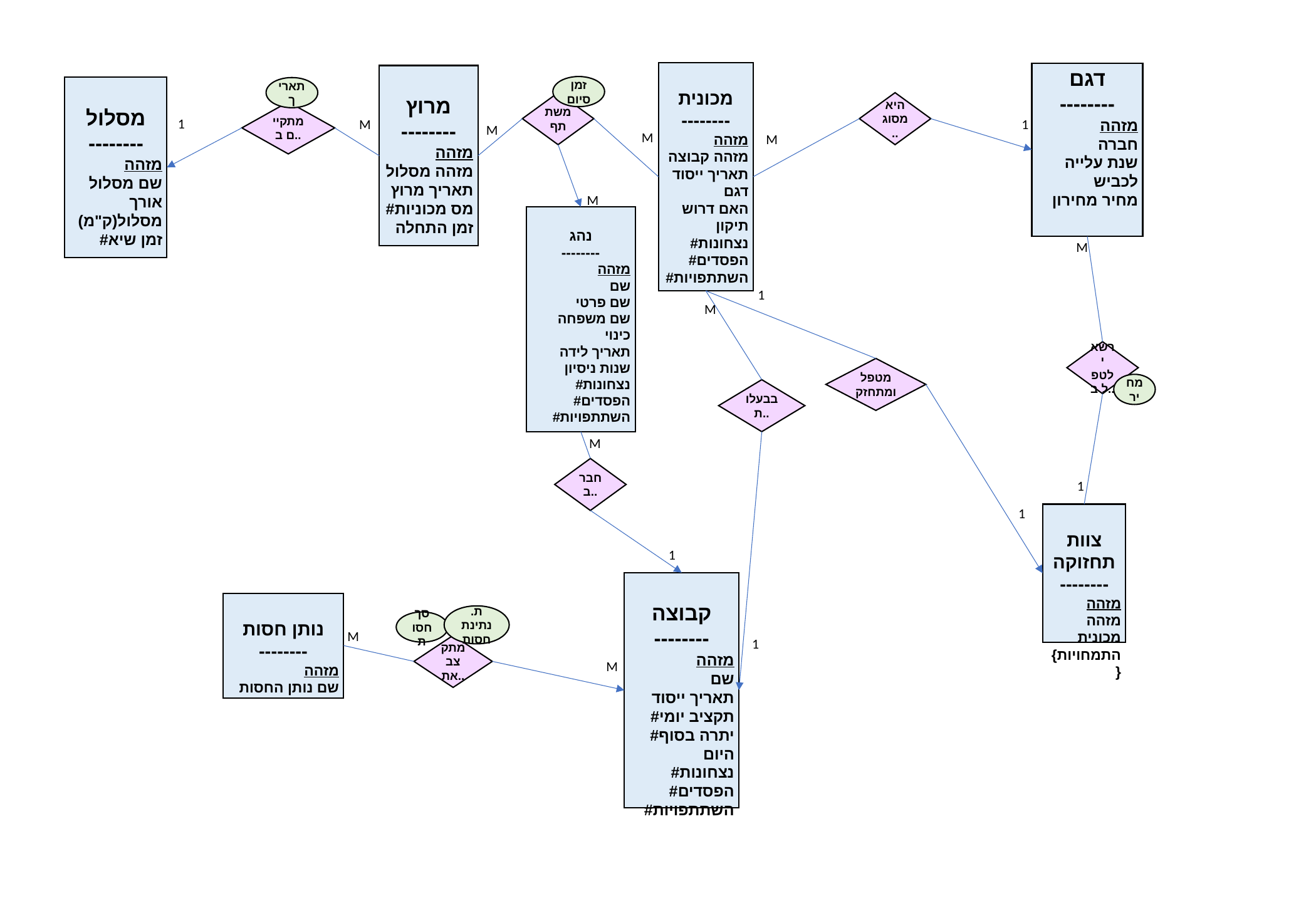

מכונית
--------
מזהה
מזהה קבוצה
תאריך ייסוד
דגם
האם דרוש תיקון
#נצחונות
#הפסדים
#השתתפויות
דגם
--------
מזהה
חברה
שנת עלייה לכביש
מחיר מחירון

מרוץ
--------
מזהה
מזהה מסלול
תאריך מרוץ
#מס מכוניות
זמן התחלה
זמן סיום

מסלול
--------
מזהה
שם מסלול
אורך מסלול(ק"מ)
#זמן שיא
תאריך
משתתף
היא מסוג..
מתקיים ב..
1
1
M
M
M
M
M

נהג
--------
מזהה
שם
    שם פרטי
   שם משפחה
כינוי
תאריך לידה
שנות ניסיון
#נצחונות
#הפסדים
#השתתפויות
M
1
M
רשאי לטפל ב..
מטפל ומתחזק
מחיר
בבעלות..
M
חבר ב..
1
1

צוות תחזוקה
--------
מזהה
מזהה מכונית
{התמחויות}
1

קבוצה
--------
מזהה
שם
תאריך ייסוד
#תקציב יומי
#יתרה בסוף היום
#נצחונות
#הפסדים
#השתתפויות

נותן חסות
--------
מזהה
שם נותן החסות
ת. נתינת חסות
סך חסות
M
1
מתקצב את..
M